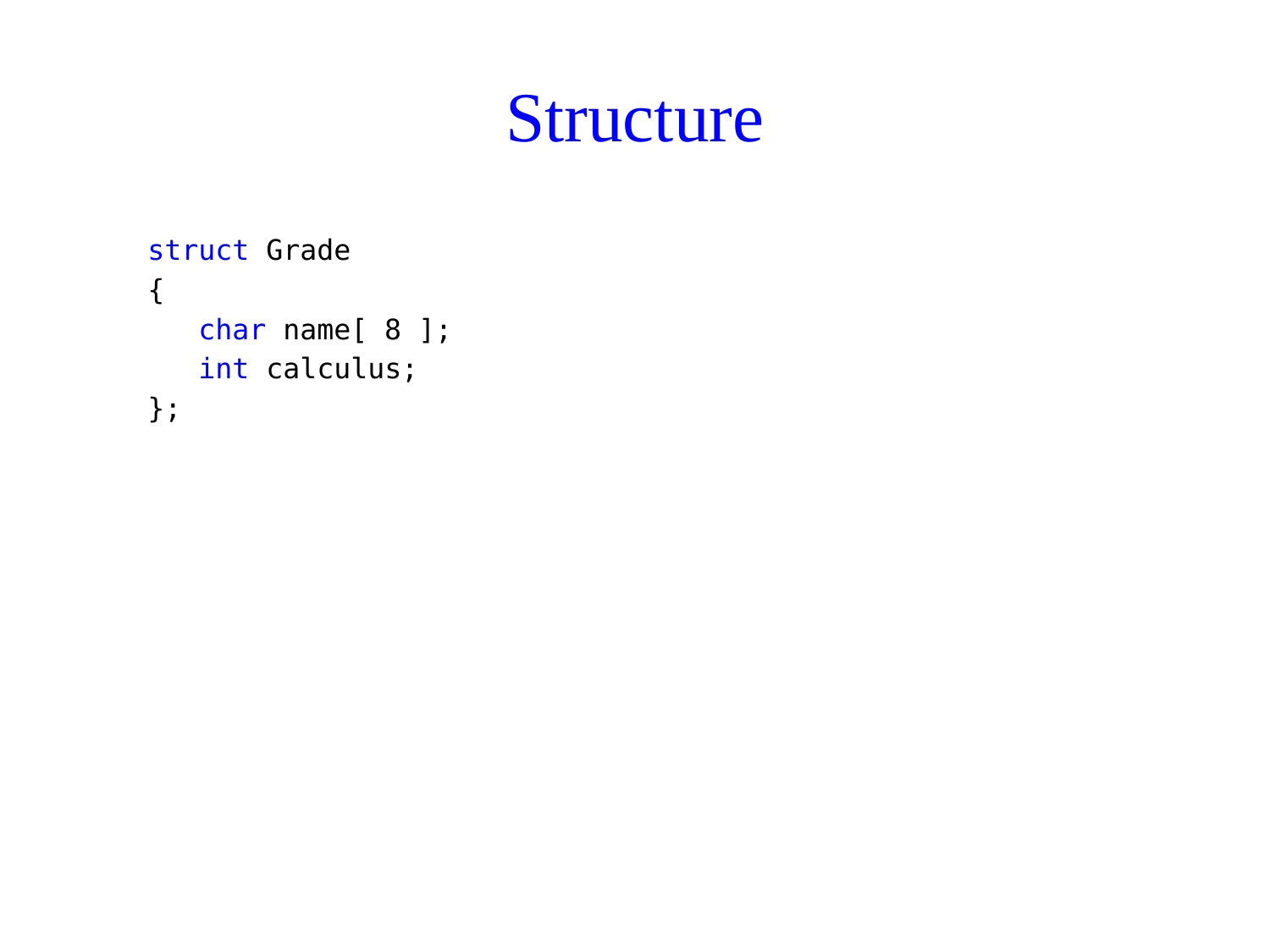

# Structure
struct Grade
{
   char name[ 8 ];
   int calculus;
};